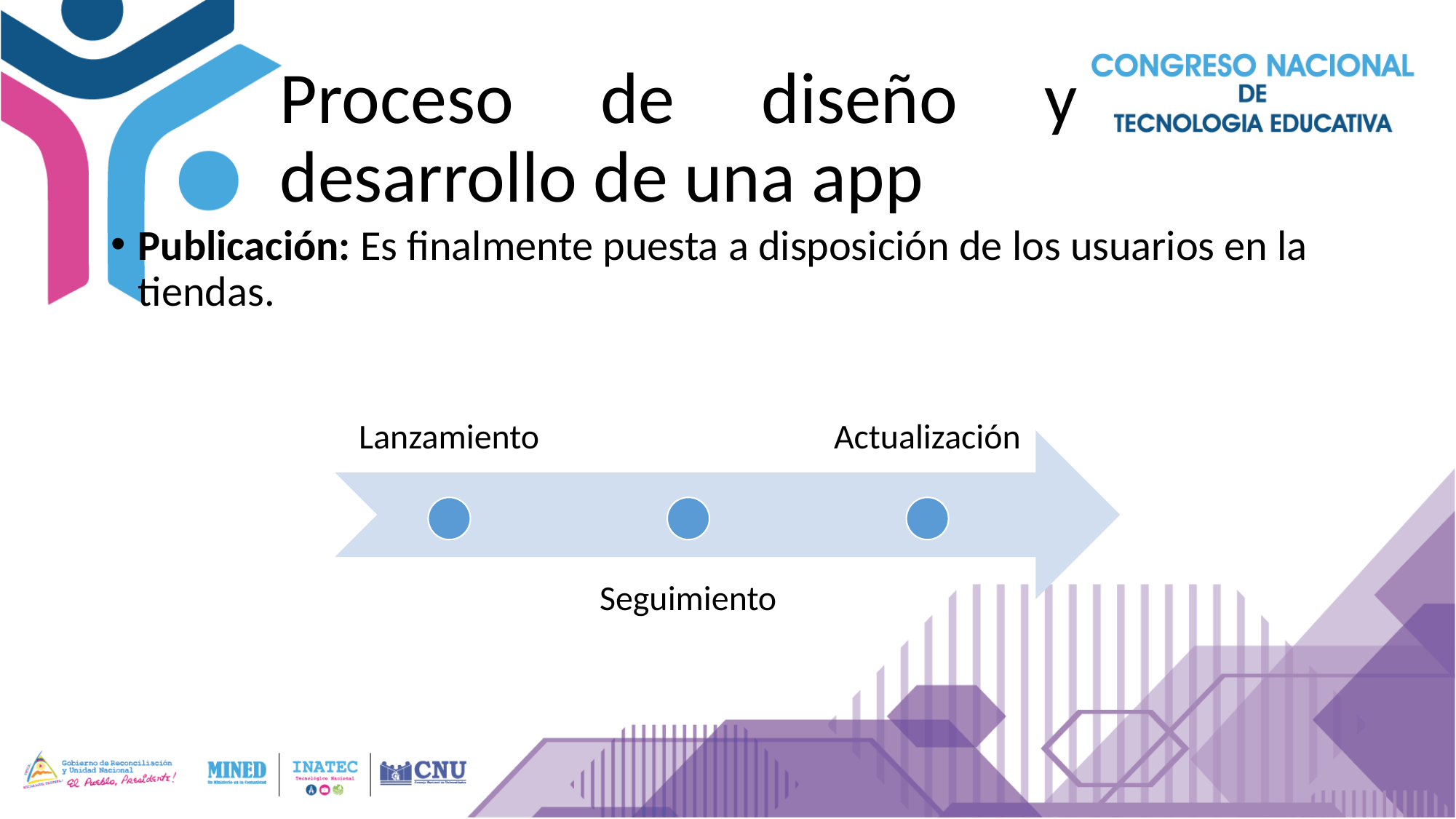

# Proceso de diseño y desarrollo de una app
Publicación: Es finalmente puesta a disposición de los usuarios en la tiendas.

Lanzamiento
Seguimiento
Actualización